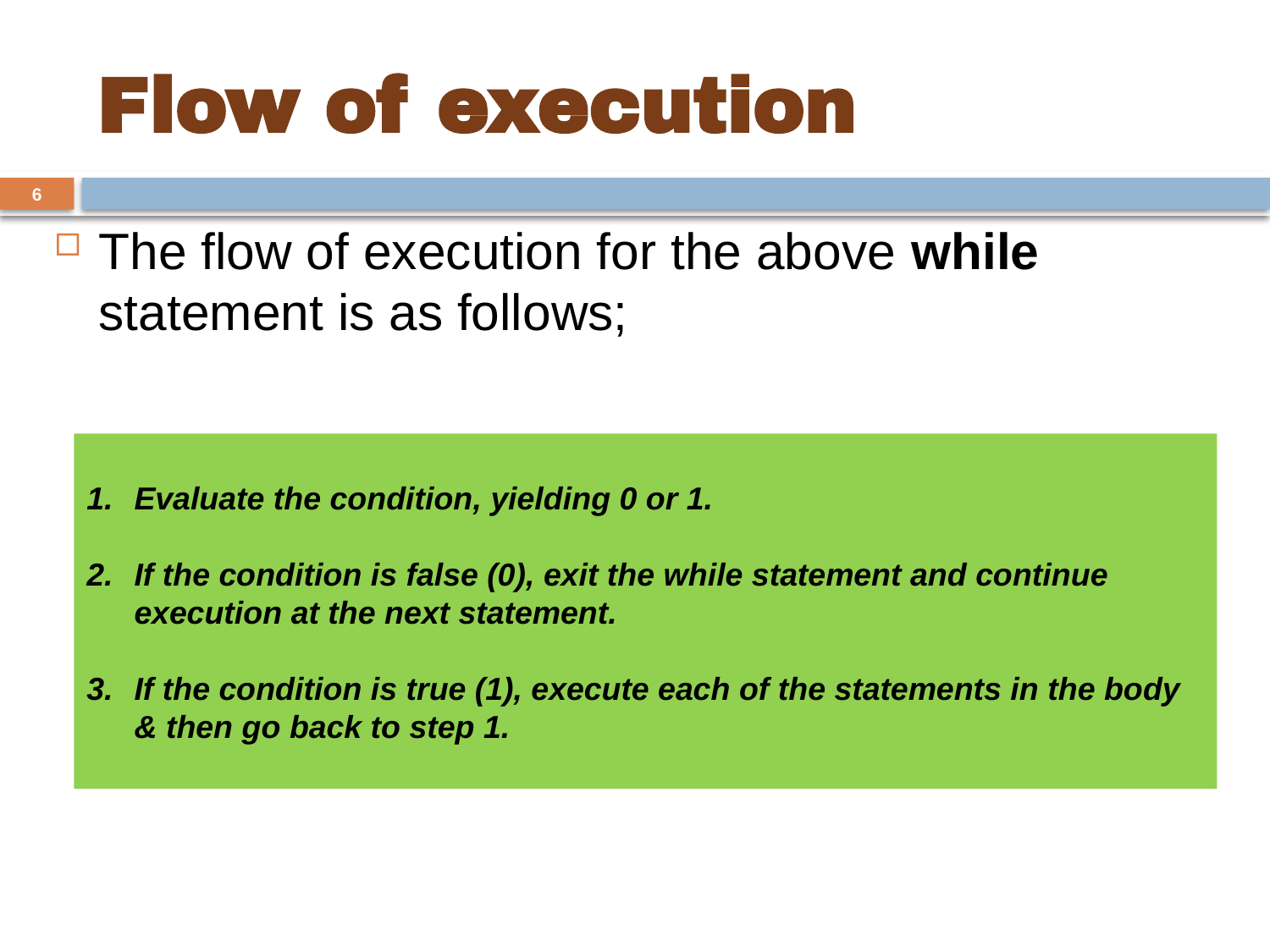

# Flow of execution
6
The flow of execution for the above while statement is as follows;

Evaluate the condition, yielding 0 or 1.

If the condition is false (0), exit the while statement and continue execution at the next statement.

If the condition is true (1), execute each of the statements in the body & then go back to step 1.